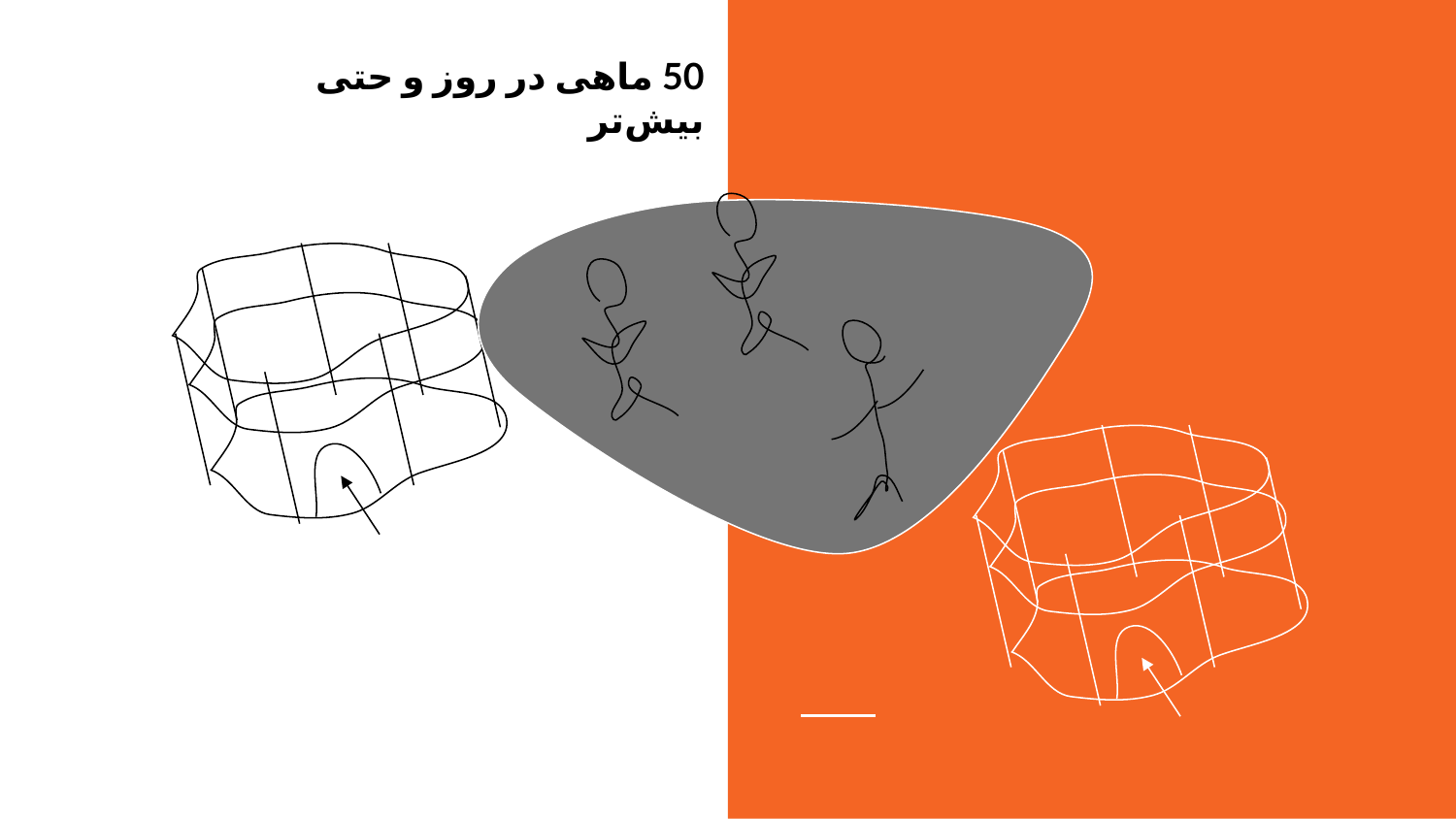

50 ماهی در روز و حتی بیش‌تر